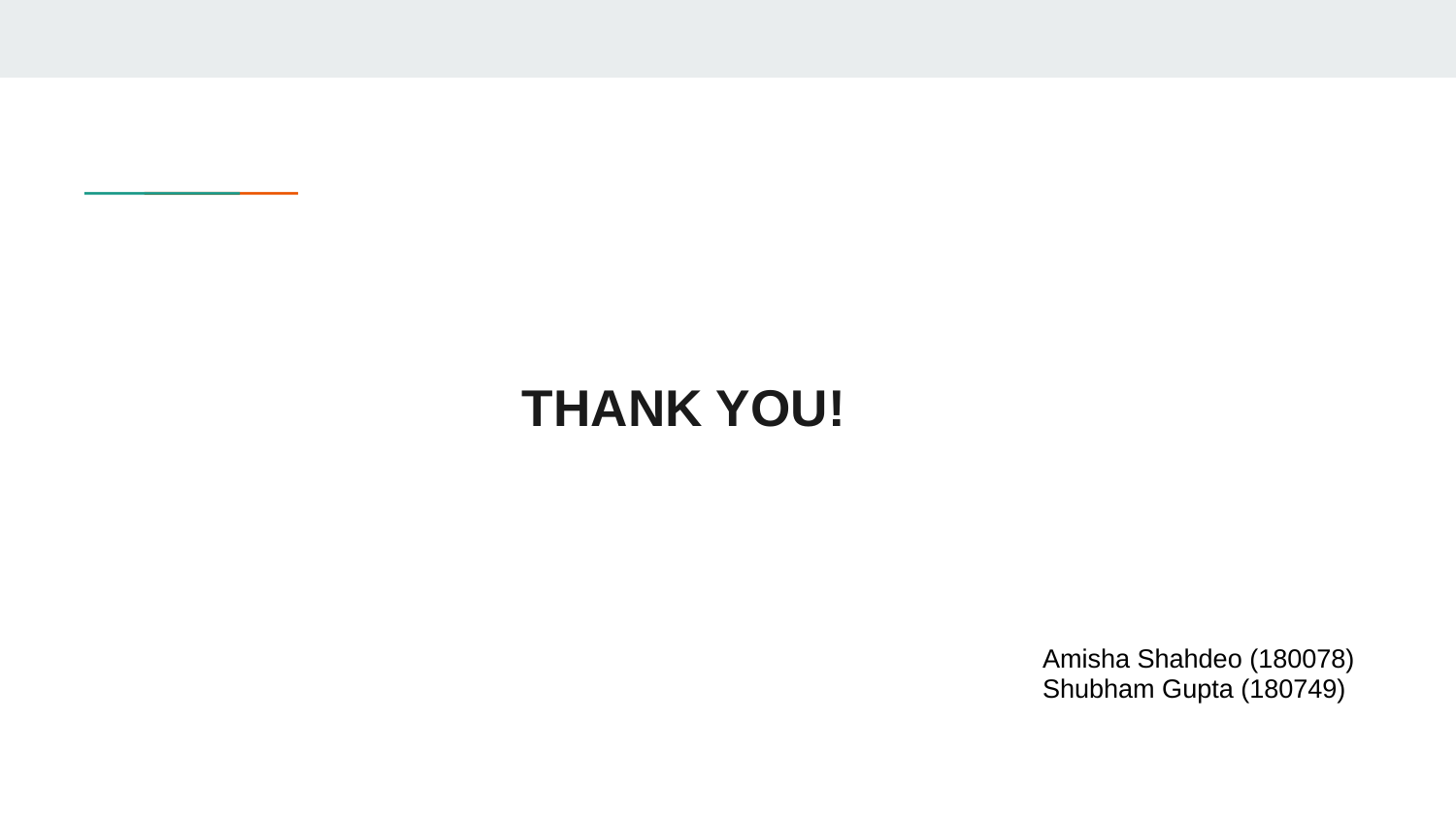

# THANK YOU!
Amisha Shahdeo (180078)
Shubham Gupta (180749)